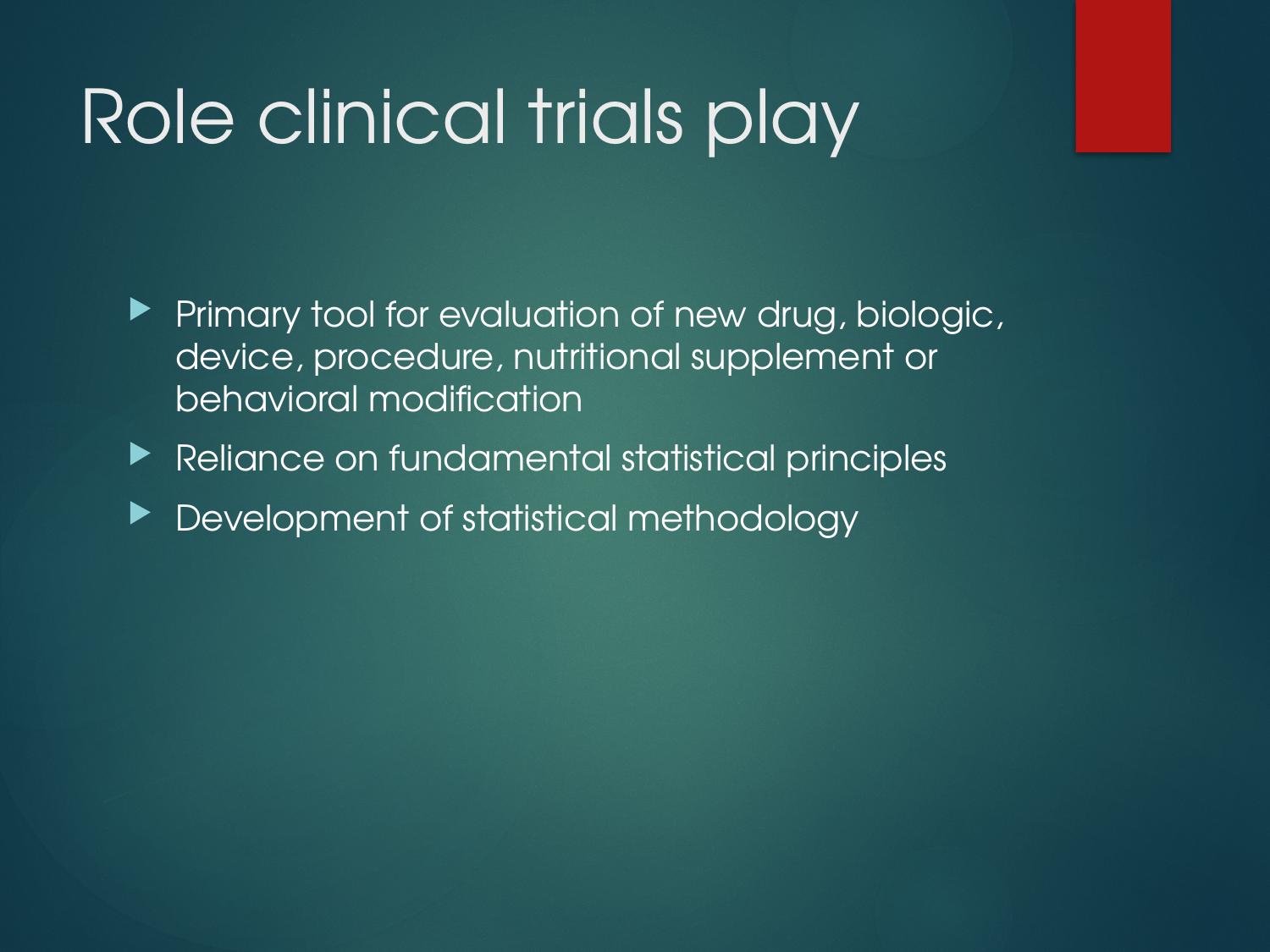

# Role clinical trials play
Primary tool for evaluation of new drug, biologic, device, procedure, nutritional supplement or behavioral modification
Reliance on fundamental statistical principles
Development of statistical methodology